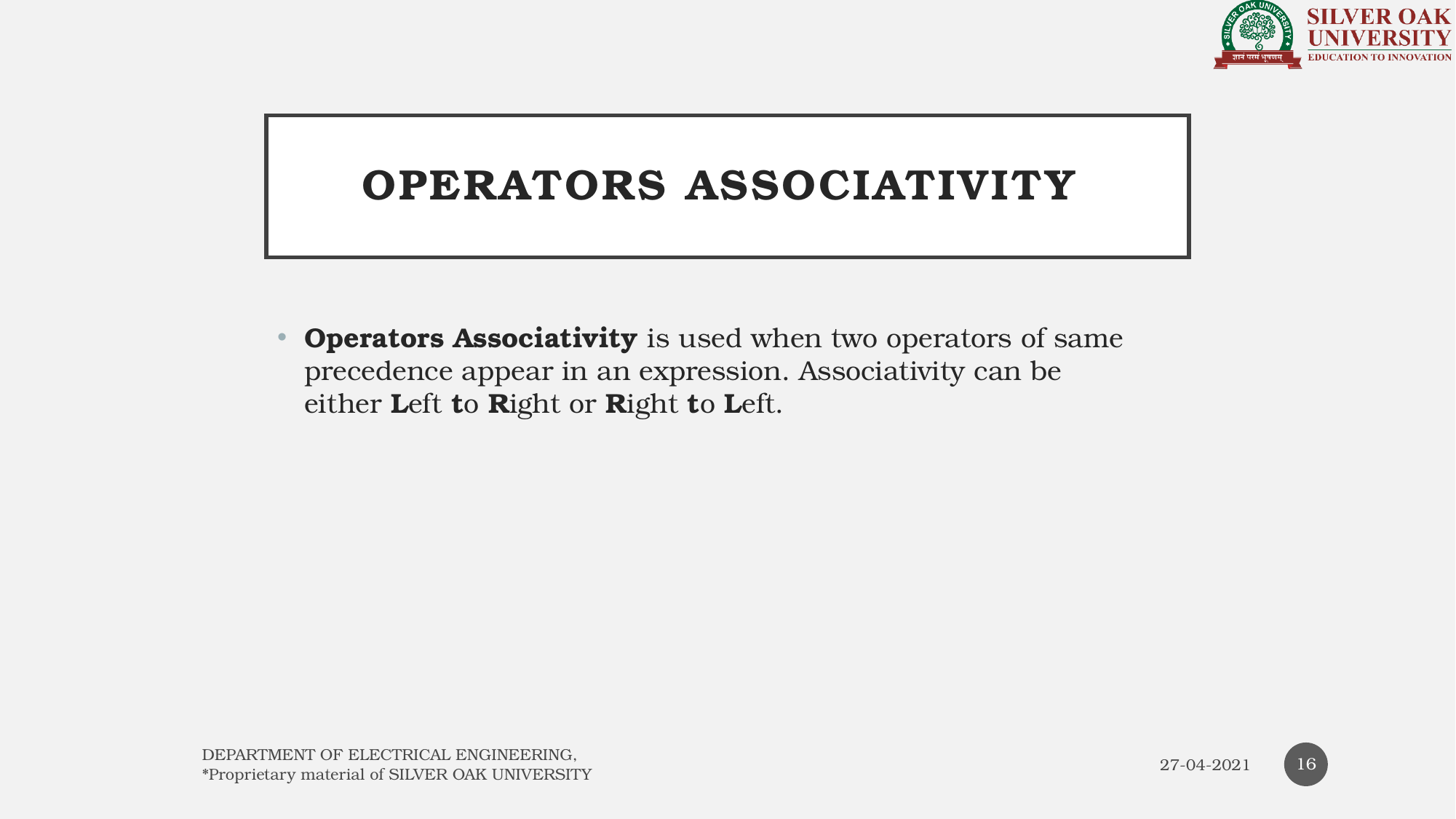

# Operators Associativity
Operators Associativity is used when two operators of same precedence appear in an expression. Associativity can be either Left to Right or Right to Left.
16
DEPARTMENT OF ELECTRICAL ENGINEERING,
*Proprietary material of SILVER OAK UNIVERSITY
27-04-2021